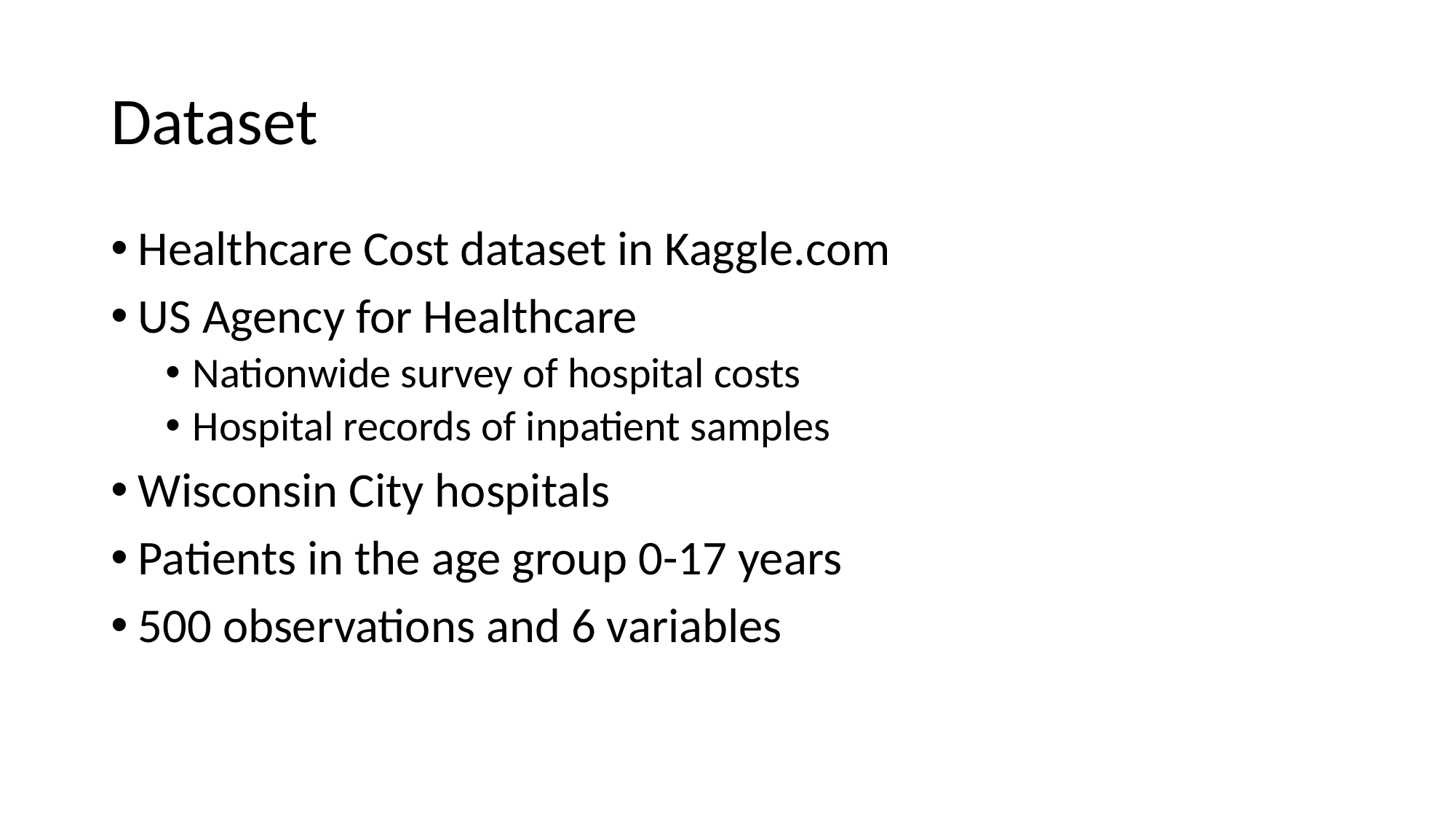

# Dataset
Healthcare Cost dataset in Kaggle.com
US Agency for Healthcare
Nationwide survey of hospital costs
Hospital records of inpatient samples
Wisconsin City hospitals
Patients in the age group 0-17 years
500 observations and 6 variables